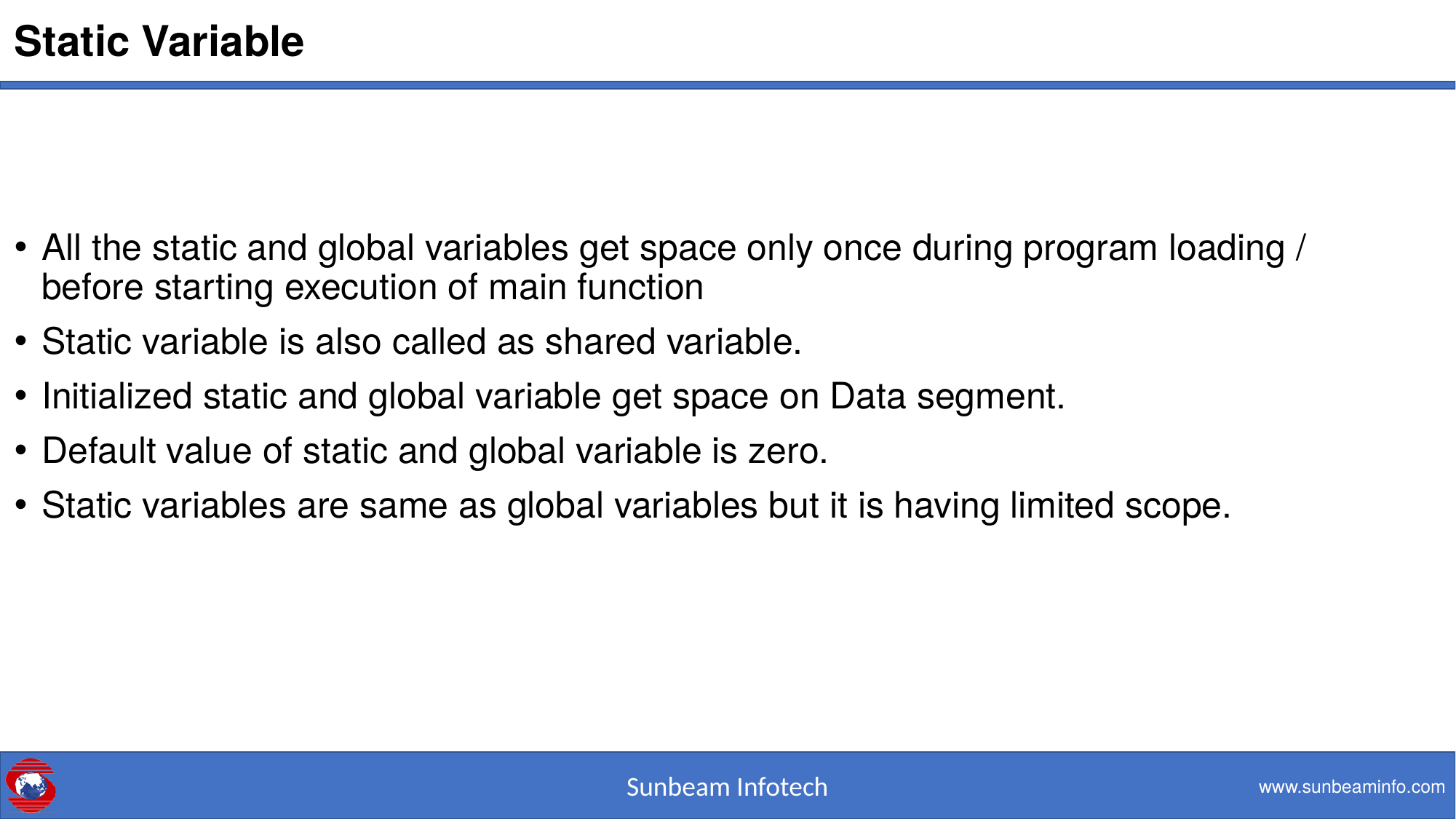

# Static Variable
All the static and global variables get space only once during program loading / before starting execution of main function
Static variable is also called as shared variable.
Initialized static and global variable get space on Data segment.
Default value of static and global variable is zero.
Static variables are same as global variables but it is having limited scope.